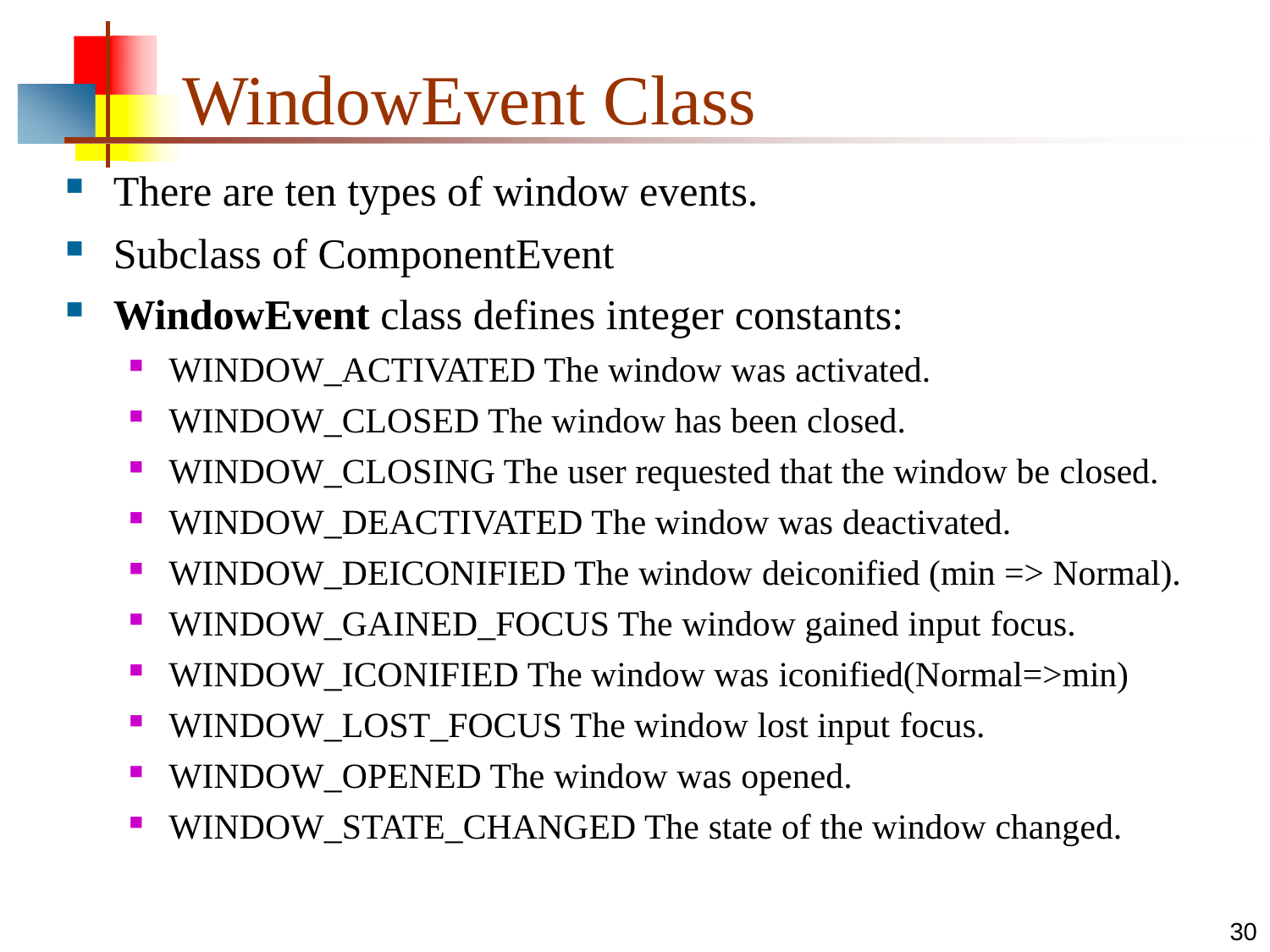

# WindowEvent Class

There are ten types of window events.
Subclass of ComponentEvent
WindowEvent class defines integer constants:
WINDOW_ACTIVATED The window was activated.
WINDOW_CLOSED The window has been closed.
WINDOW_CLOSING The user requested that the window be closed.
WINDOW_DEACTIVATED The window was deactivated.
WINDOW_DEICONIFIED The window deiconified (min => Normal).
WINDOW_GAINED_FOCUS The window gained input focus.
WINDOW_ICONIFIED The window was iconified(Normal=>min)
WINDOW_LOST_FOCUS The window lost input focus.
WINDOW_OPENED The window was opened.
WINDOW_STATE_CHANGED The state of the window changed.
30